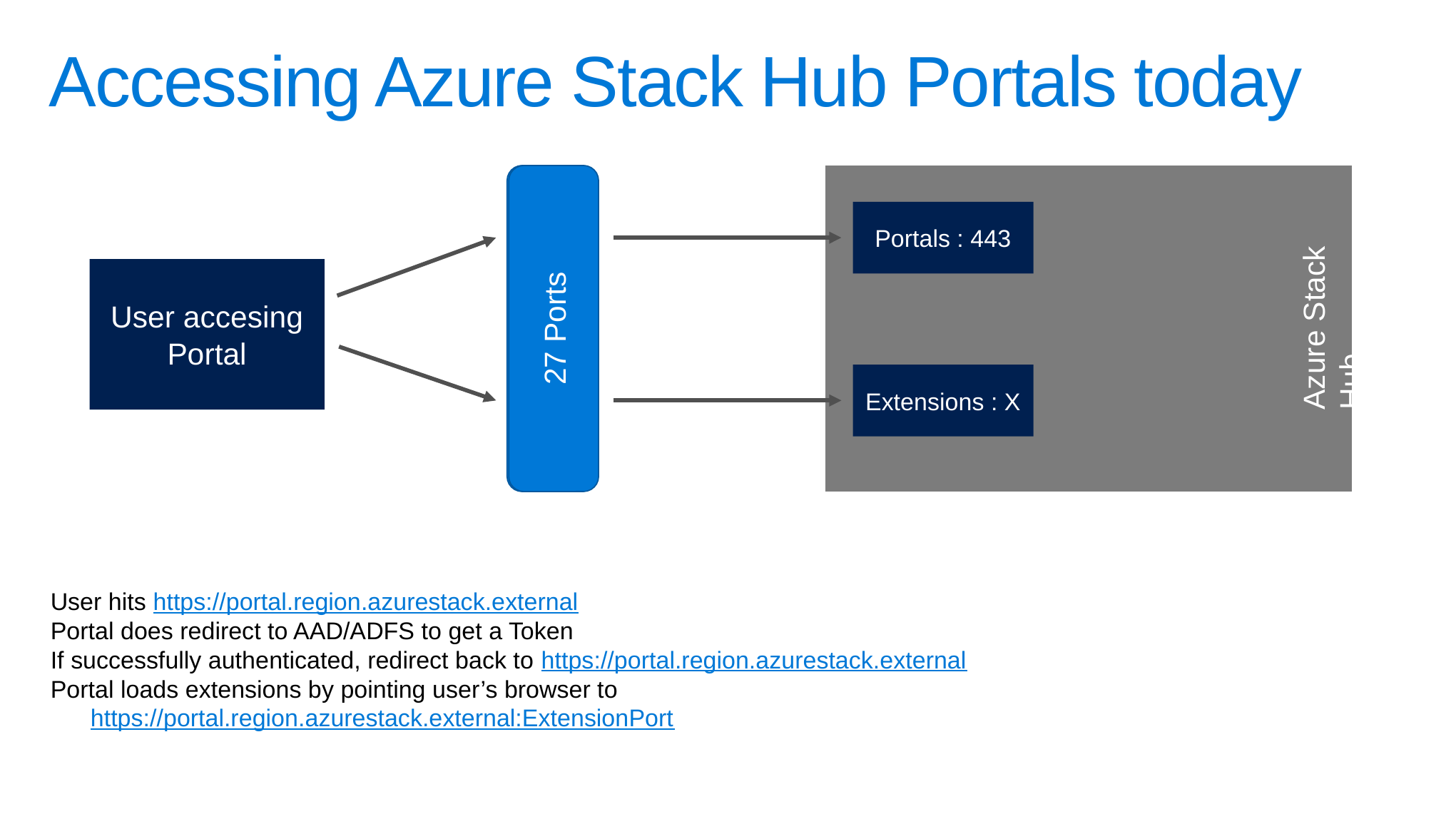

# Accessing Azure Stack Hub Portals today
Firewall
27 Ports

Azure Stack Hub
Portals : 443

User accesing Portal
Extensions : X

User hits https://portal.region.azurestack.external
Portal does redirect to AAD/ADFS to get a Token
If successfully authenticated, redirect back to https://portal.region.azurestack.external
Portal loads extensions by pointing user’s browser to https://portal.region.azurestack.external:ExtensionPort